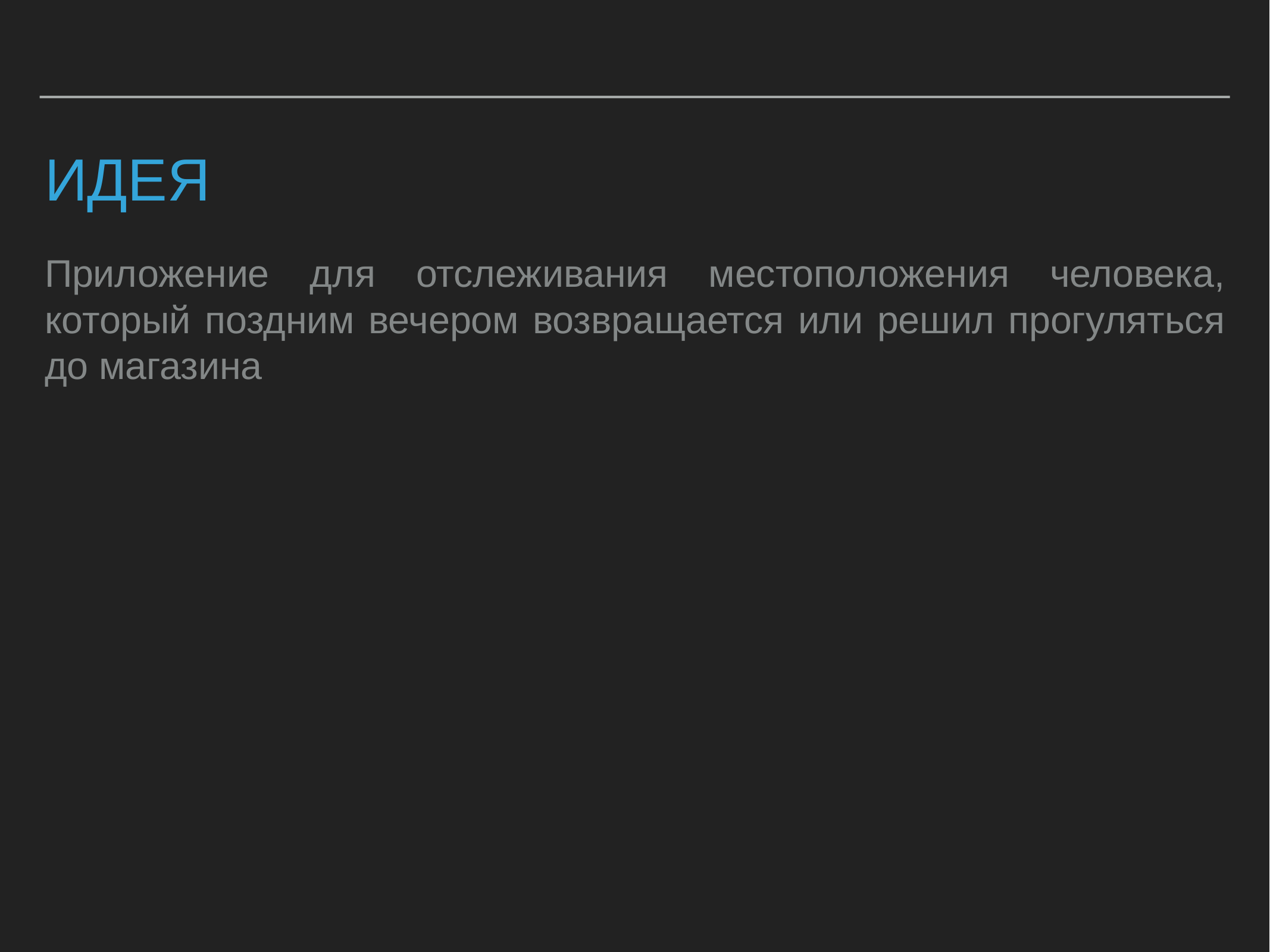

# Идея
Приложение для отслеживания местоположения человека, который поздним вечером возвращается или решил прогуляться до магазина